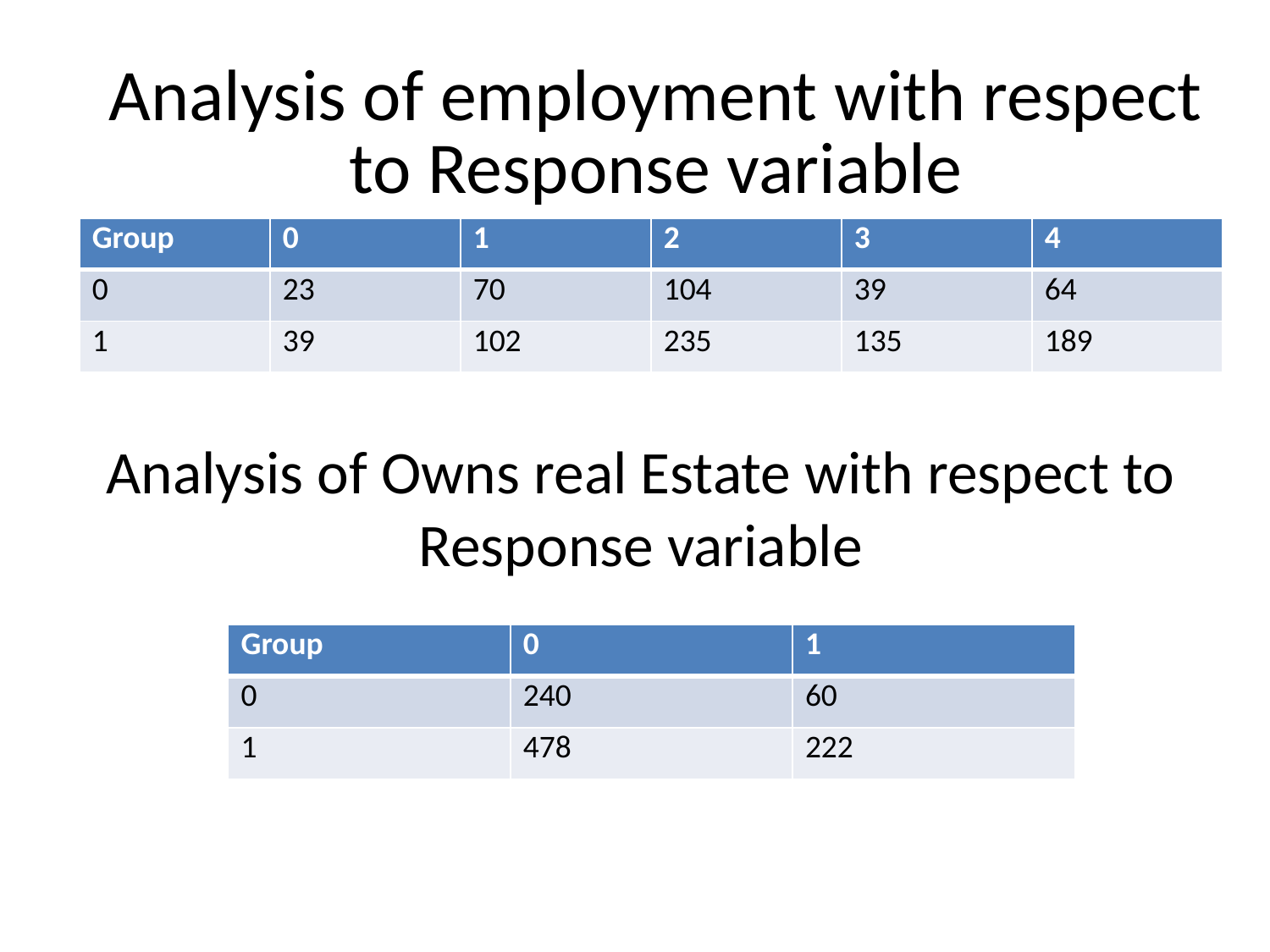

Analysis of employment with respect to Response variable
| Group | 0 | 1 | 2 | 3 | 4 |
| --- | --- | --- | --- | --- | --- |
| 0 | 23 | 70 | 104 | 39 | 64 |
| 1 | 39 | 102 | 235 | 135 | 189 |
# Analysis of Owns real Estate with respect to Response variable
| Group | 0 | 1 |
| --- | --- | --- |
| 0 | 240 | 60 |
| 1 | 478 | 222 |